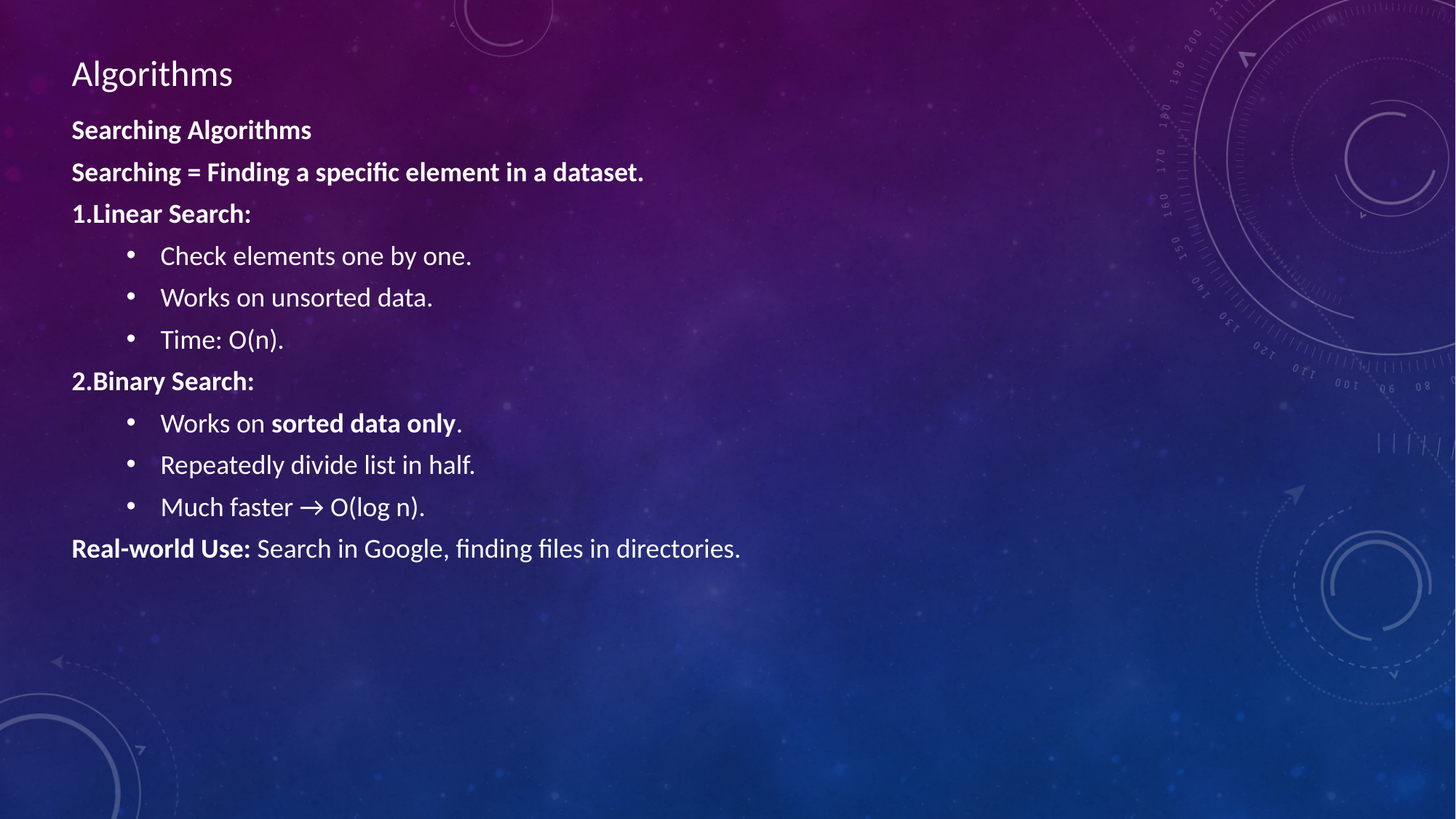

Algorithms
Searching Algorithms
Searching = Finding a specific element in a dataset.
Linear Search:
Check elements one by one.
Works on unsorted data.
Time: O(n).
Binary Search:
Works on sorted data only.
Repeatedly divide list in half.
Much faster → O(log n).
Real-world Use: Search in Google, finding files in directories.